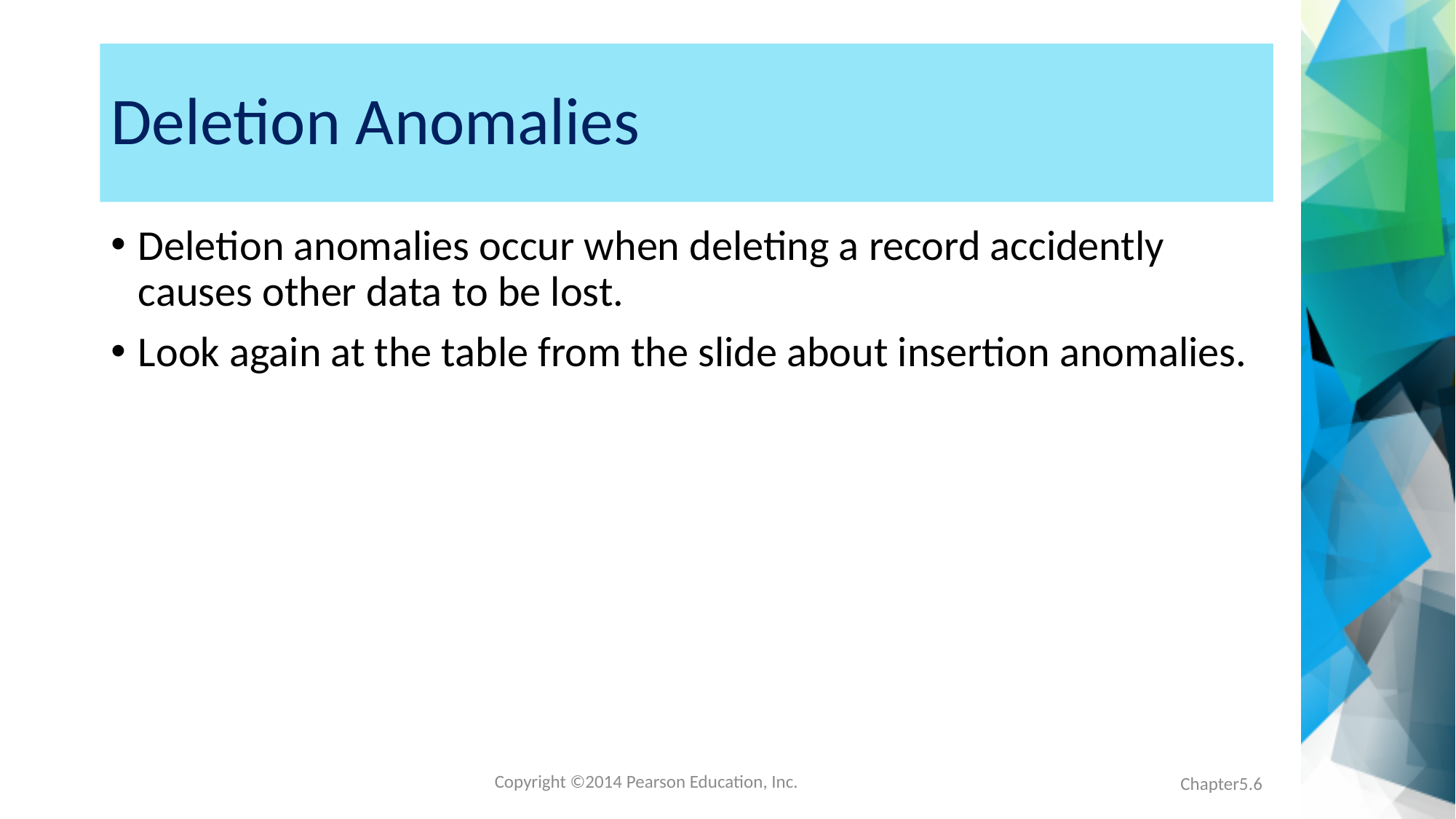

# Deletion Anomalies
Deletion anomalies occur when deleting a record accidently causes other data to be lost.
Look again at the table from the slide about insertion anomalies.
Chapter5.6